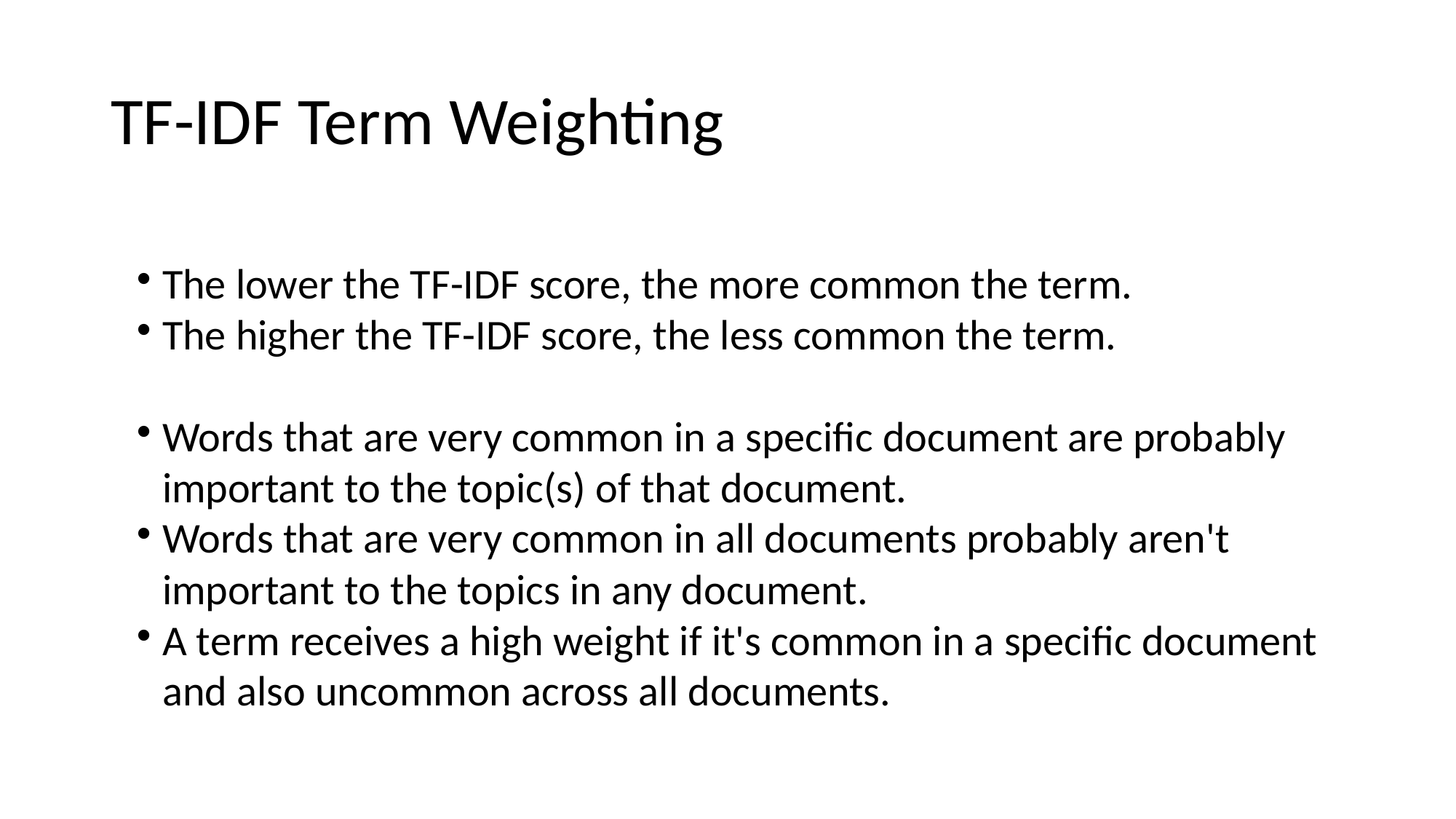

TF-IDF Term Weighting

The lower the TF-IDF score, the more common the term.
The higher the TF-IDF score, the less common the term.

Words that are very common in a specific document are probably important to the topic(s) of that document.
Words that are very common in all documents probably aren't important to the topics in any document.
A term receives a high weight if it's common in a specific document and also uncommon across all documents.